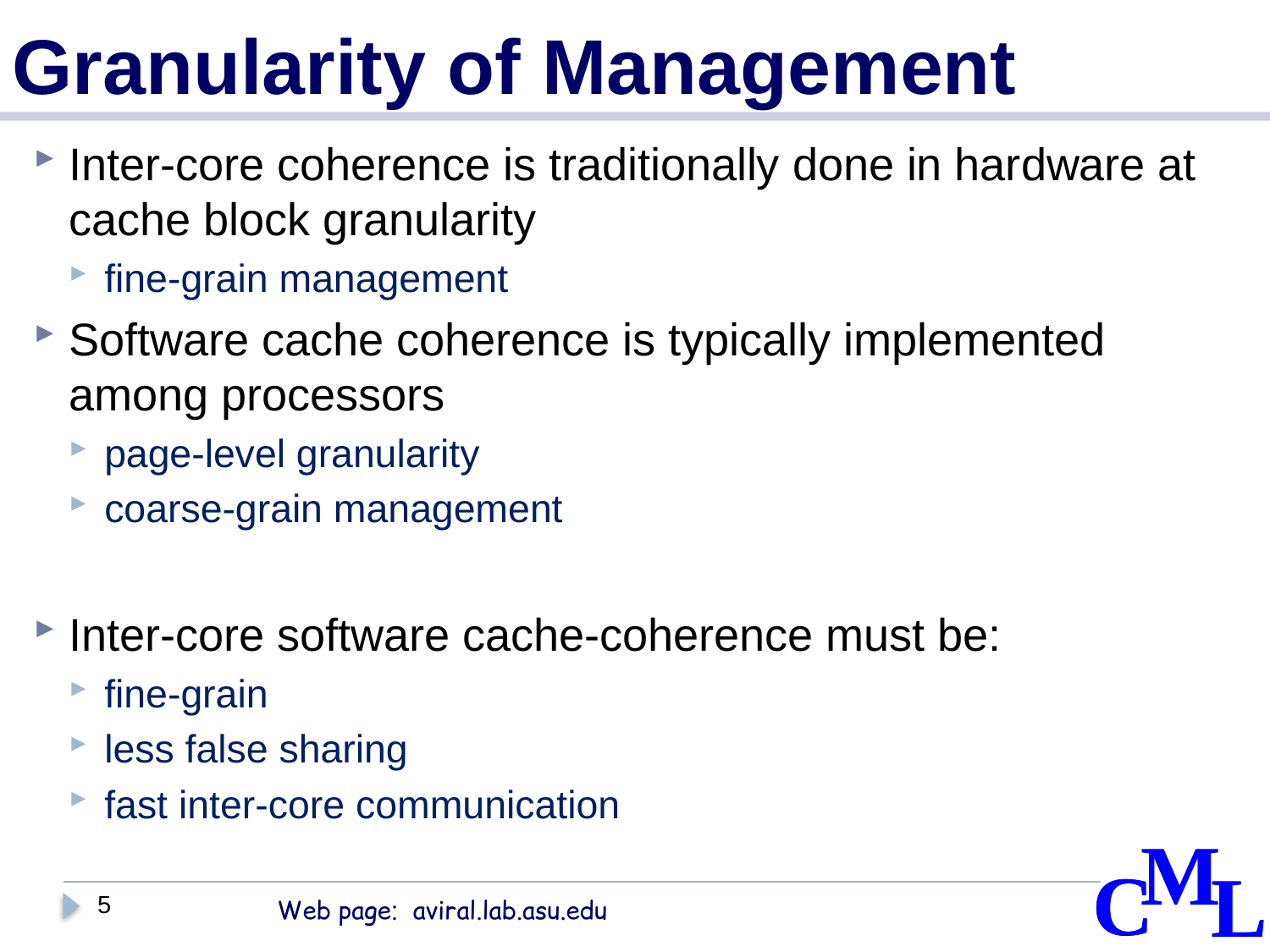

# Granularity of Management
Inter-core coherence is traditionally done in hardware at cache block granularity
fine-grain management
Software cache coherence is typically implemented among processors
page-level granularity
coarse-grain management

Inter-core software cache-coherence must be:
fine-grain
less false sharing
fast inter-core communication
5